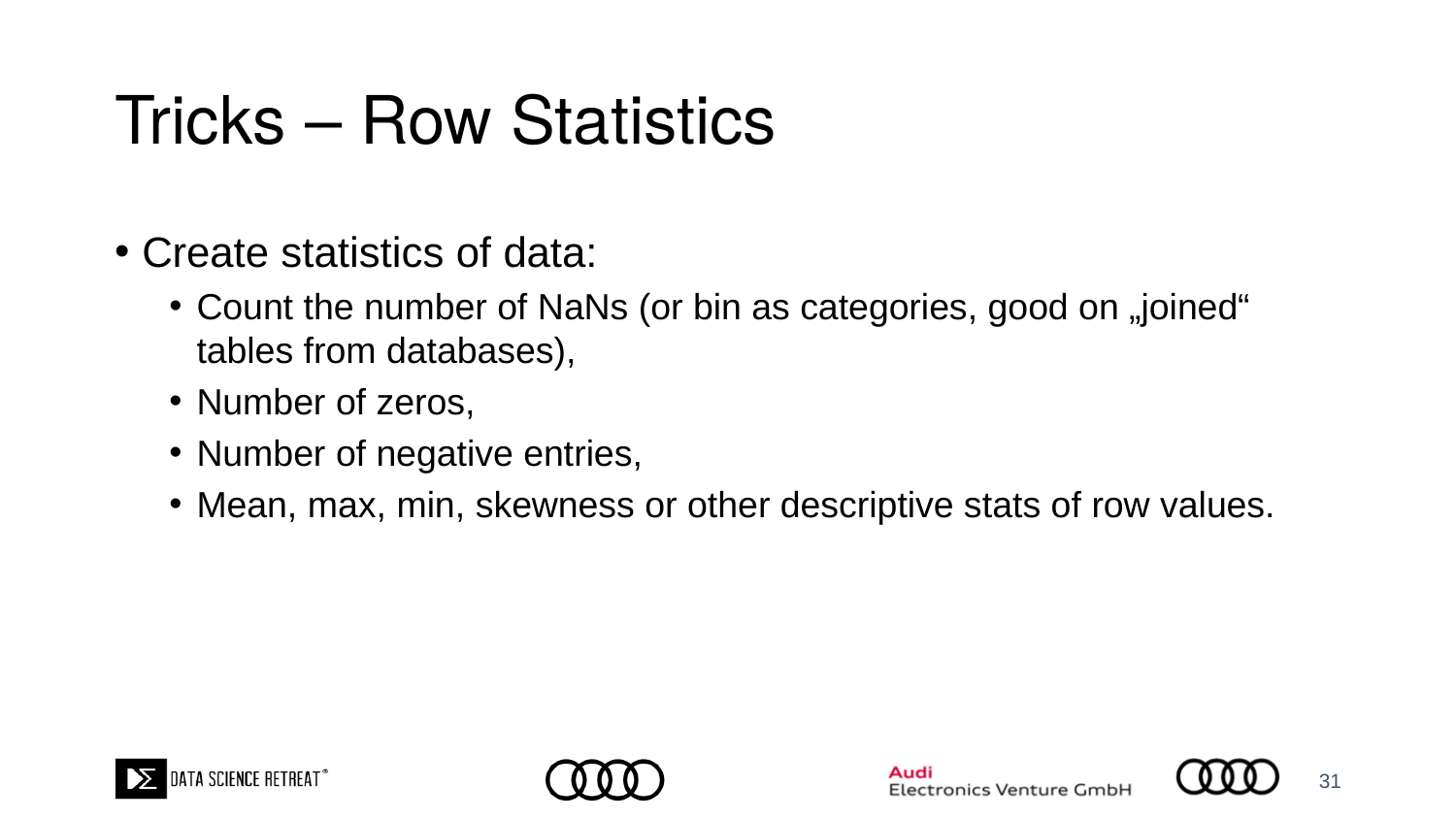

# Tricks – Row Statistics
Create statistics of data:
Count the number of NaNs (or bin as categories, good on „joined“ tables from databases),
Number of zeros,
Number of negative entries,
Mean, max, min, skewness or other descriptive stats of row values.
31